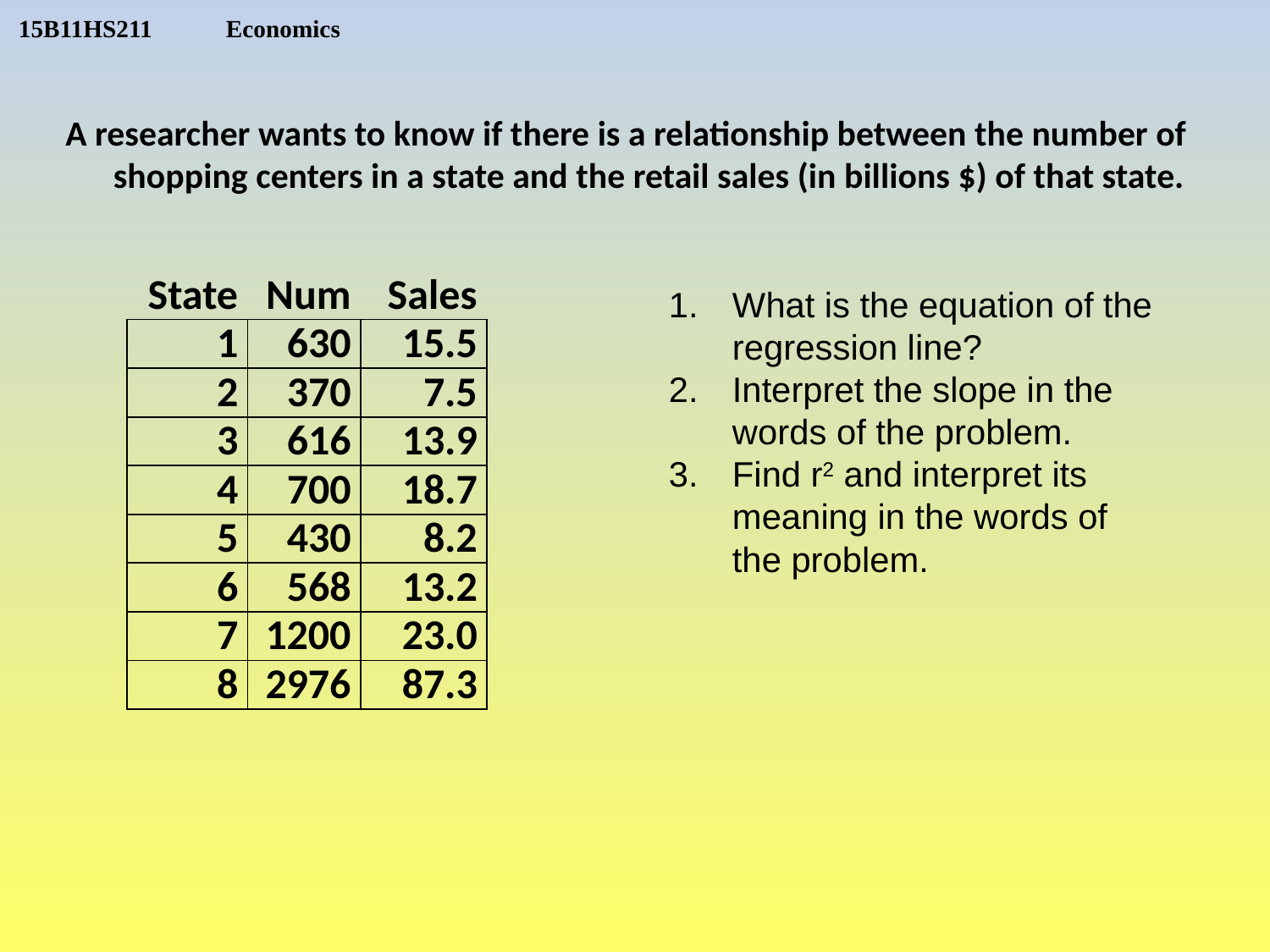

# A researcher wants to know if there is a relationship between the number of shopping centers in a state and the retail sales (in billions $) of that state.
| State | Num | Sales |
| --- | --- | --- |
| 1 | 630 | 15.5 |
| 2 | 370 | 7.5 |
| 3 | 616 | 13.9 |
| 4 | 700 | 18.7 |
| 5 | 430 | 8.2 |
| 6 | 568 | 13.2 |
| 7 | 1200 | 23.0 |
| 8 | 2976 | 87.3 |
What is the equation of the regression line?
Interpret the slope in the words of the problem.
Find r2 and interpret its meaning in the words of the problem.